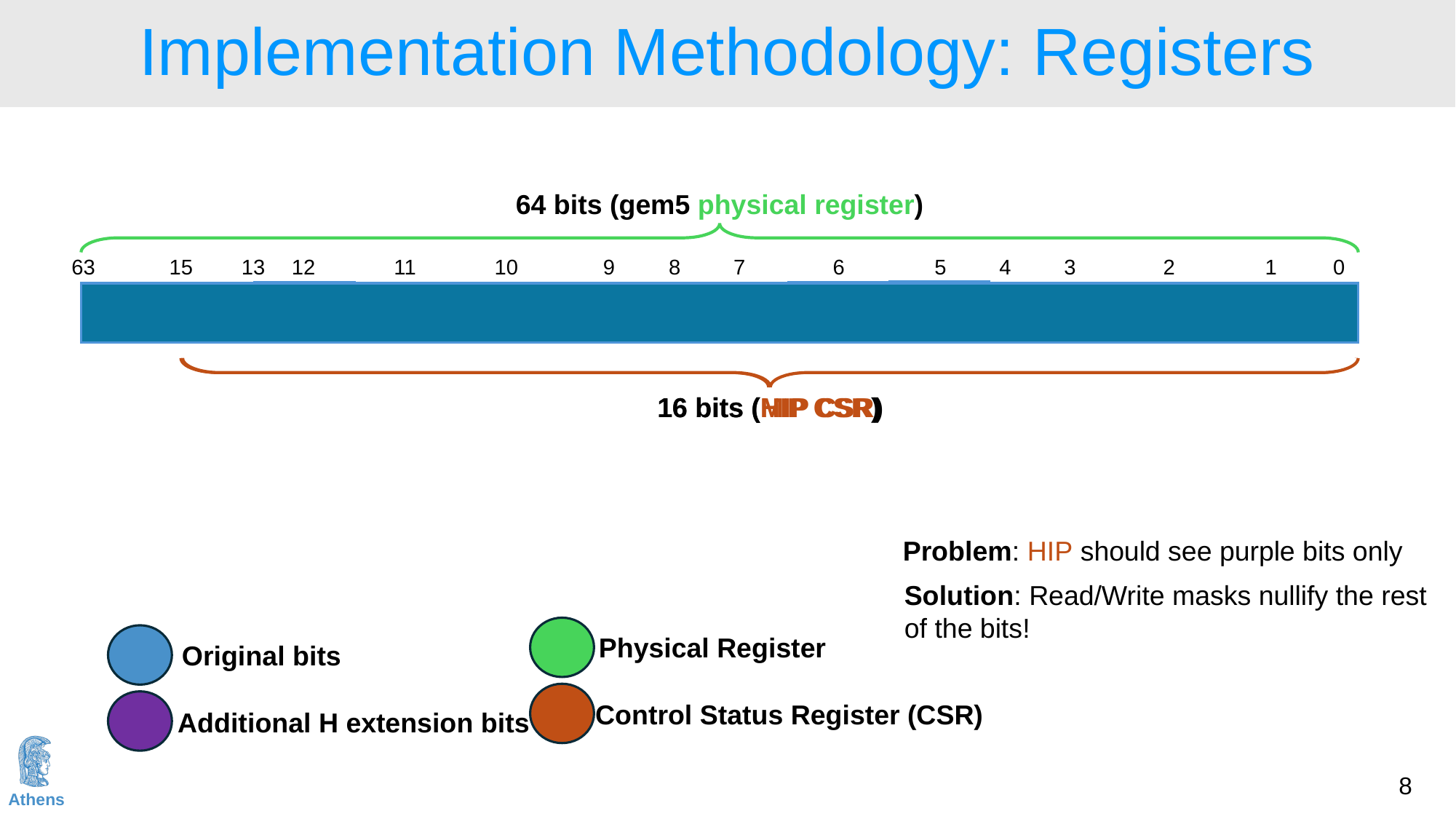

64 bits (gem5 physical register)
16 bits (MIP CSR)
16 bits (HIP CSR)
# Implementation Methodology: Registers
63
15
13
12
11
10
9
8
7
6
5
4
3
2
1
0
0
sgeip
vstip
0
…
000
0
0
meip
0
vseip
seip
0
mtip
0
stip
0
msip
0
vssip
ssip
0
0
0
0

Problem: HIP should see purple bits only
Solution: Read/Write masks nullify the rest
of the bits!

Physical Register
Original bits

Control Status Register (CSR)
Additional H extension bits